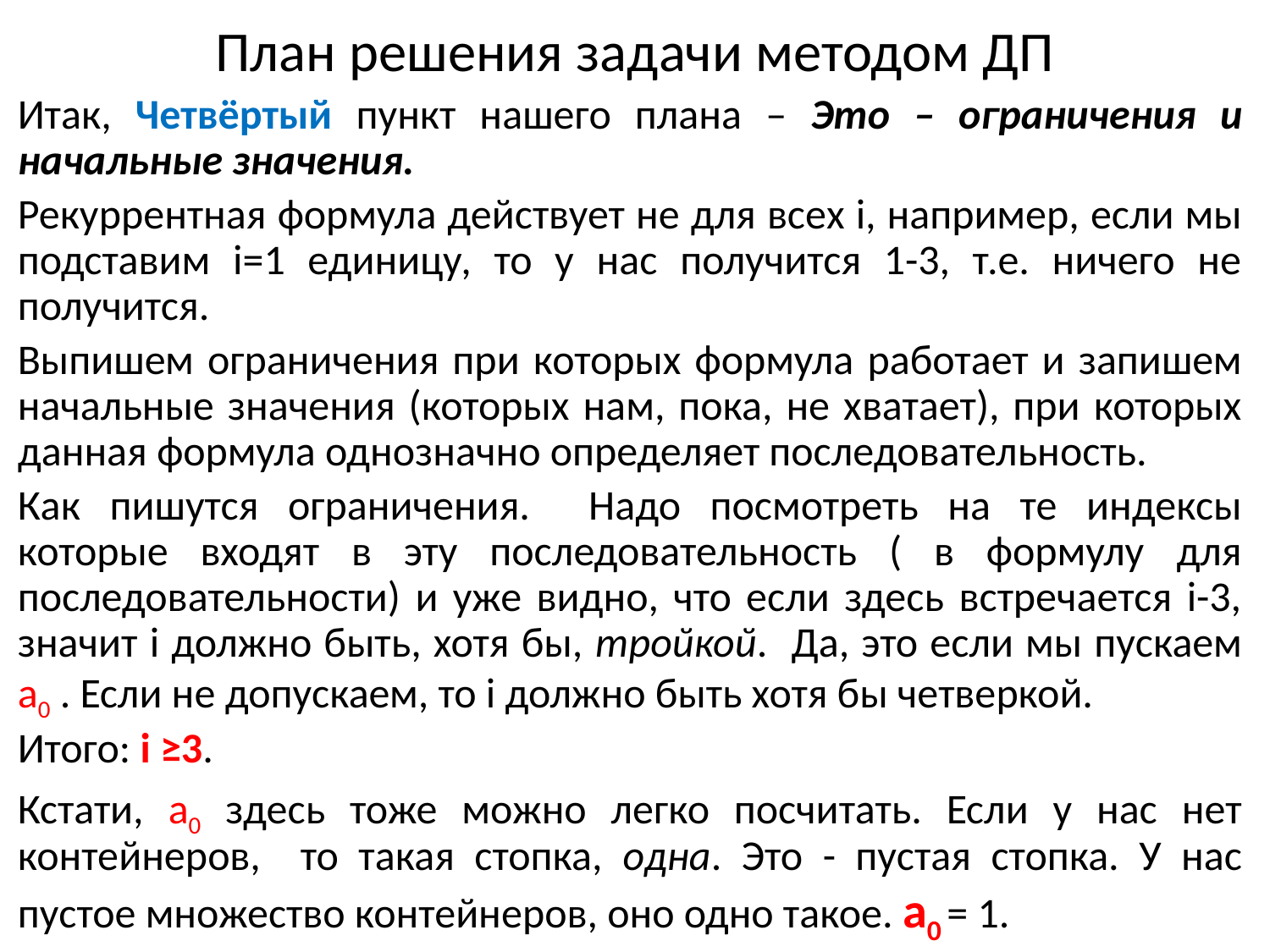

# План решения задачи методом ДП
Итак, Четвёртый пункт нашего плана – Это – ограничения и начальные значения.
Рекуррентная формула действует не для всех i, например, если мы подставим i=1 единицу, то у нас получится 1-3, т.е. ничего не получится.
Выпишем ограничения при которых формула работает и запишем начальные значения (которых нам, пока, не хватает), при которых данная формула однозначно определяет последовательность.
Как пишутся ограничения.  Надо посмотреть на те индексы которые входят в эту последовательность ( в формулу для последовательности) и уже видно, что если здесь встречается i-3, значит i должно быть, хотя бы, тройкой.  Да, это если мы пускаем а0 . Если не допускаем, то i должно быть хотя бы четверкой.
Итого: i ≥3.
Кстати, а0 здесь тоже можно легко посчитать. Если у нас нет контейнеров,  то такая стопка, одна. Это - пустая стопка. У нас пустое множество контейнеров, оно одно такое. a0 = 1.